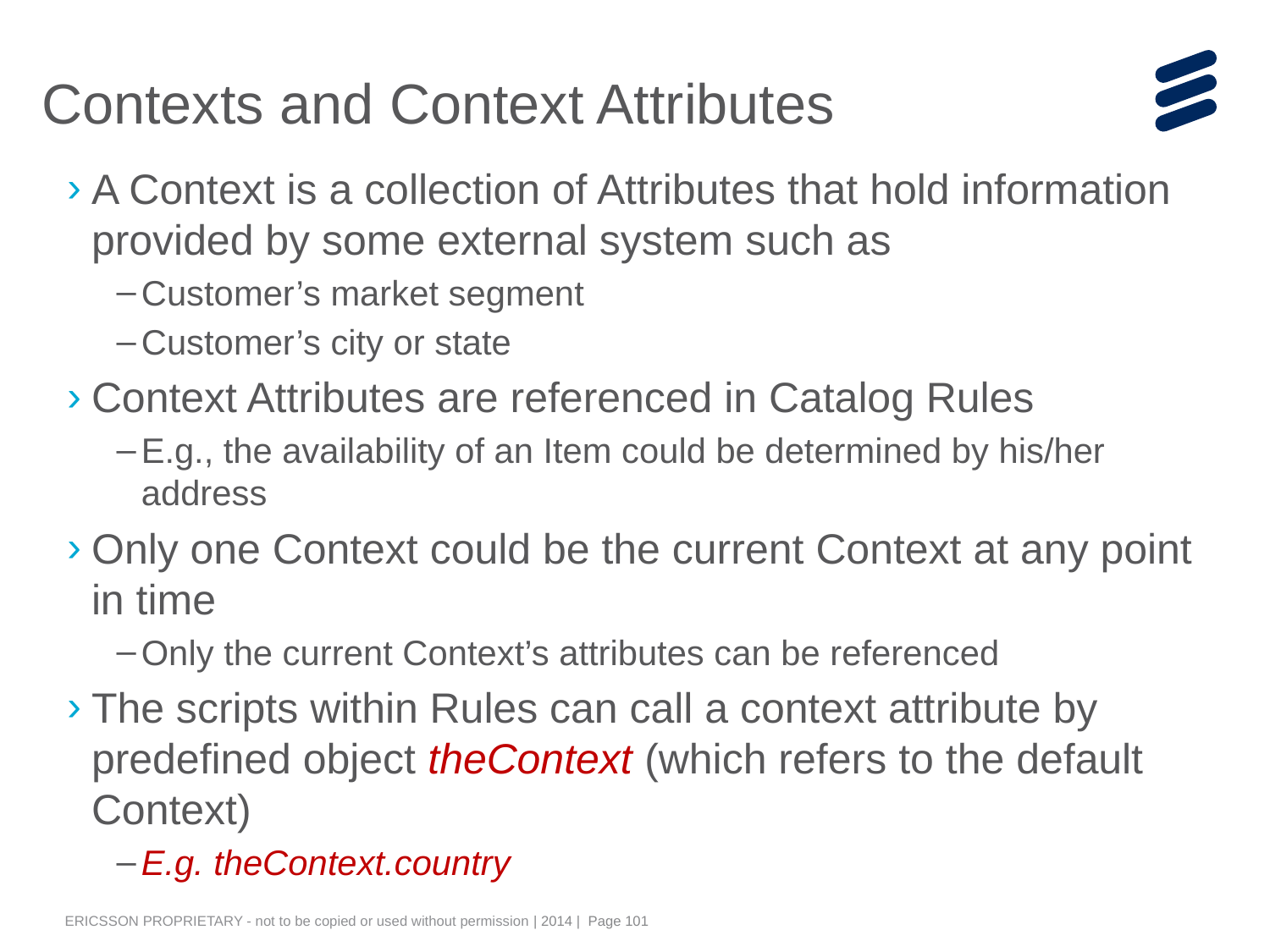

# Contexts and Context Attributes
A Context is a collection of Attributes that hold information provided by some external system such as
Customer’s market segment
Customer’s city or state
Context Attributes are referenced in Catalog Rules
E.g., the availability of an Item could be determined by his/her address
Only one Context could be the current Context at any point in time
Only the current Context’s attributes can be referenced
The scripts within Rules can call a context attribute by predefined object theContext (which refers to the default Context)
E.g. theContext.country